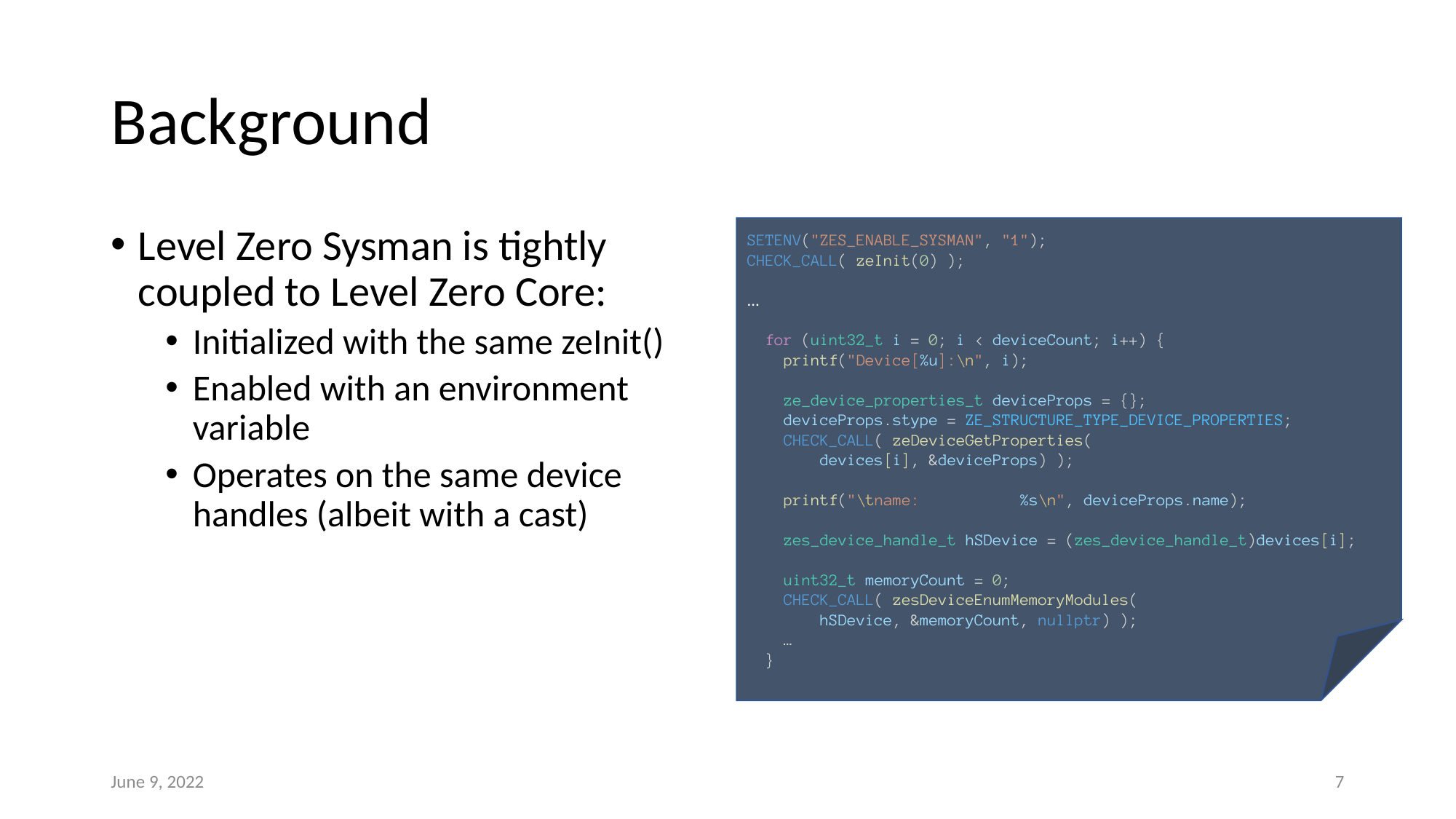

# Background
Level Zero Sysman is tightly coupled to Level Zero Core:
Initialized with the same zeInit()
Enabled with an environment variable
Operates on the same device handles (albeit with a cast)
SETENV("ZES_ENABLE_SYSMAN", "1");
CHECK_CALL( zeInit(0) );

…

  for (uint32_t i = 0; i < deviceCount; i++) {
    printf("Device[%u]:\n", i);
    ze_device_properties_t deviceProps = {};
    deviceProps.stype = ZE_STRUCTURE_TYPE_DEVICE_PROPERTIES;
    CHECK_CALL( zeDeviceGetProperties(
        devices[i], &deviceProps) );
    printf("\tname:           %s\n", deviceProps.name);
    zes_device_handle_t hSDevice = (zes_device_handle_t)devices[i];
    uint32_t memoryCount = 0;
    CHECK_CALL( zesDeviceEnumMemoryModules(
        hSDevice, &memoryCount, nullptr) );
    …
  }
June 9, 2022
7